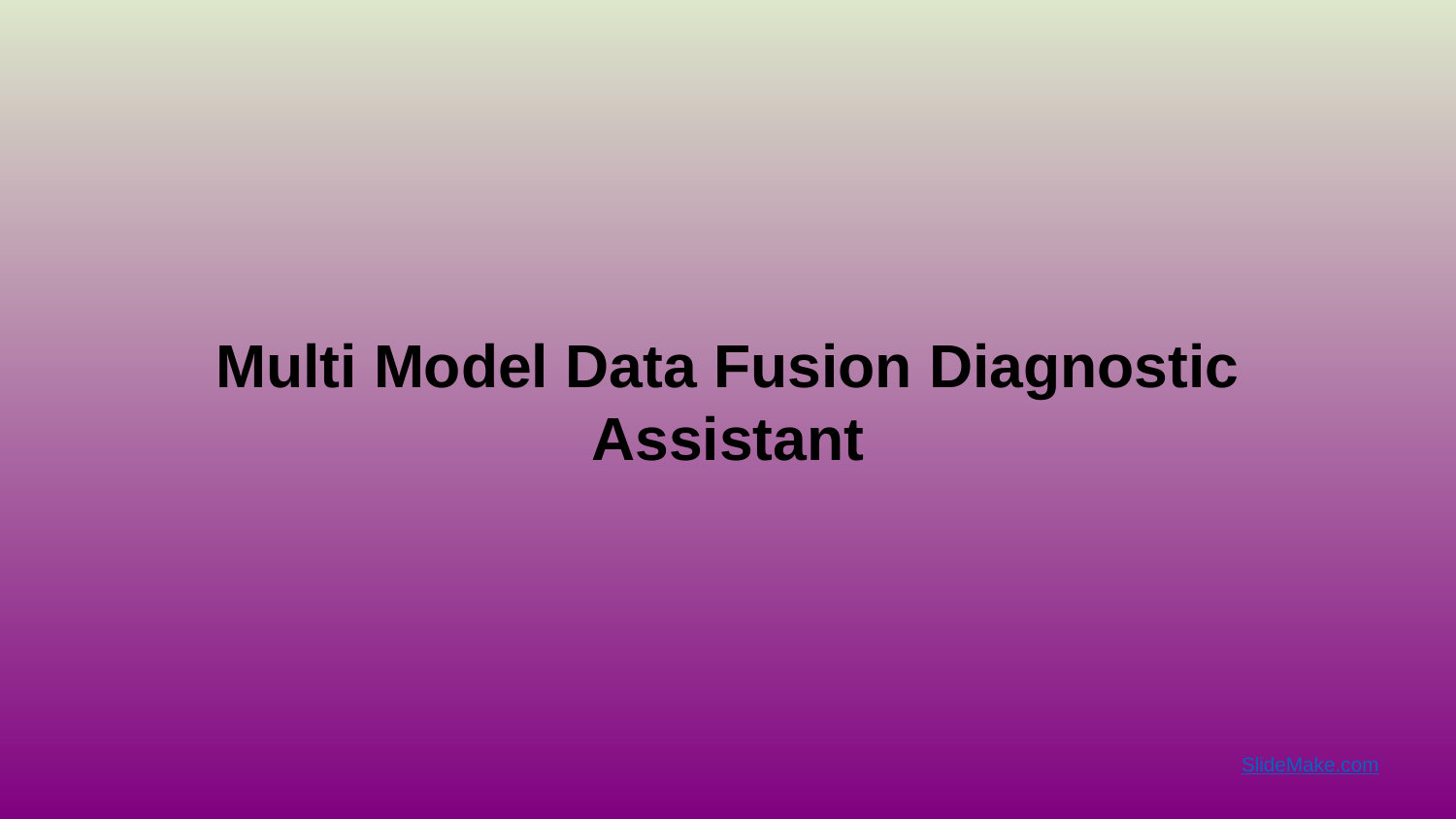

Multi Model Data Fusion Diagnostic Assistant
SlideMake.com